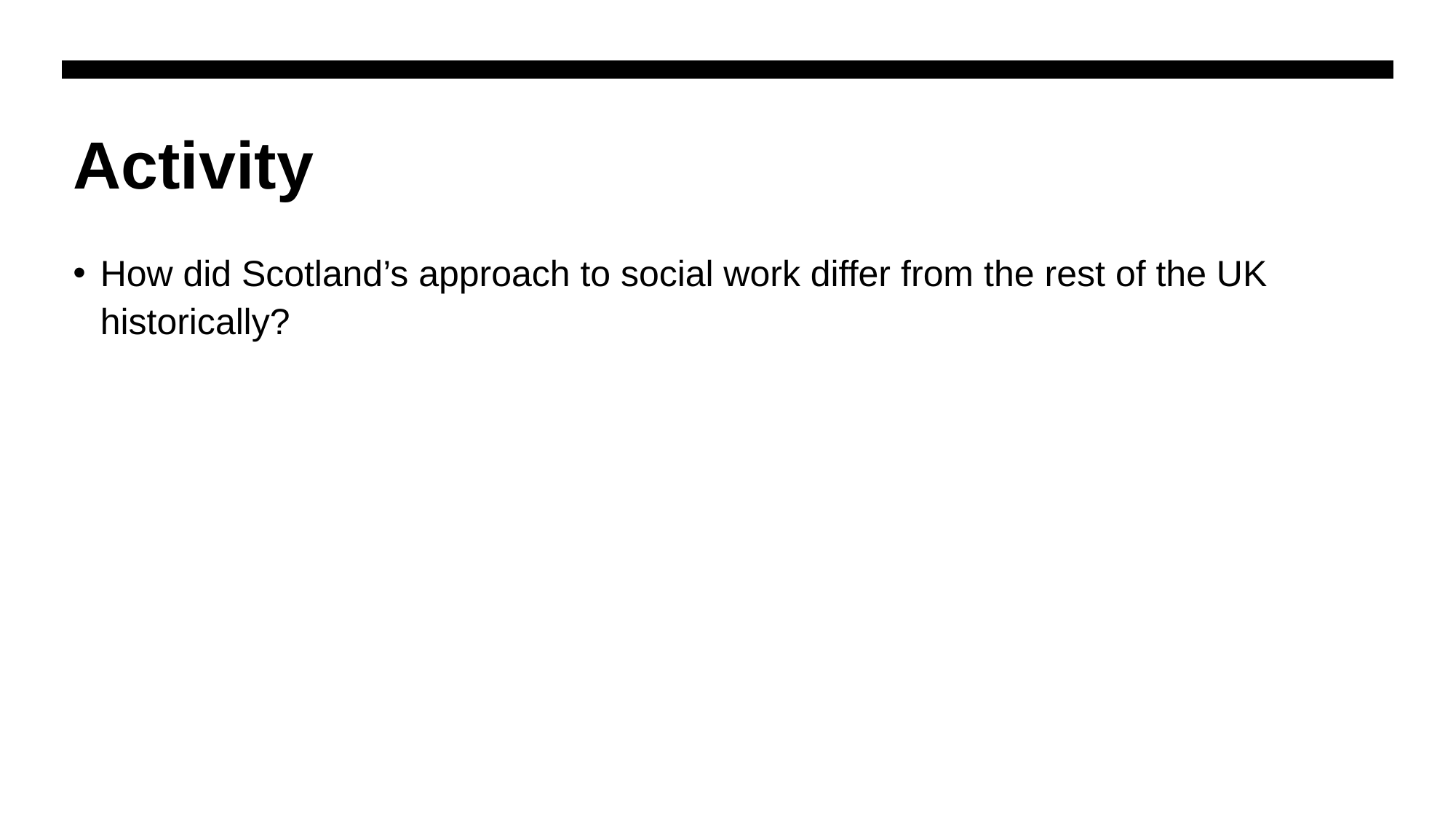

# Activity
How did Scotland’s approach to social work differ from the rest of the UK historically?